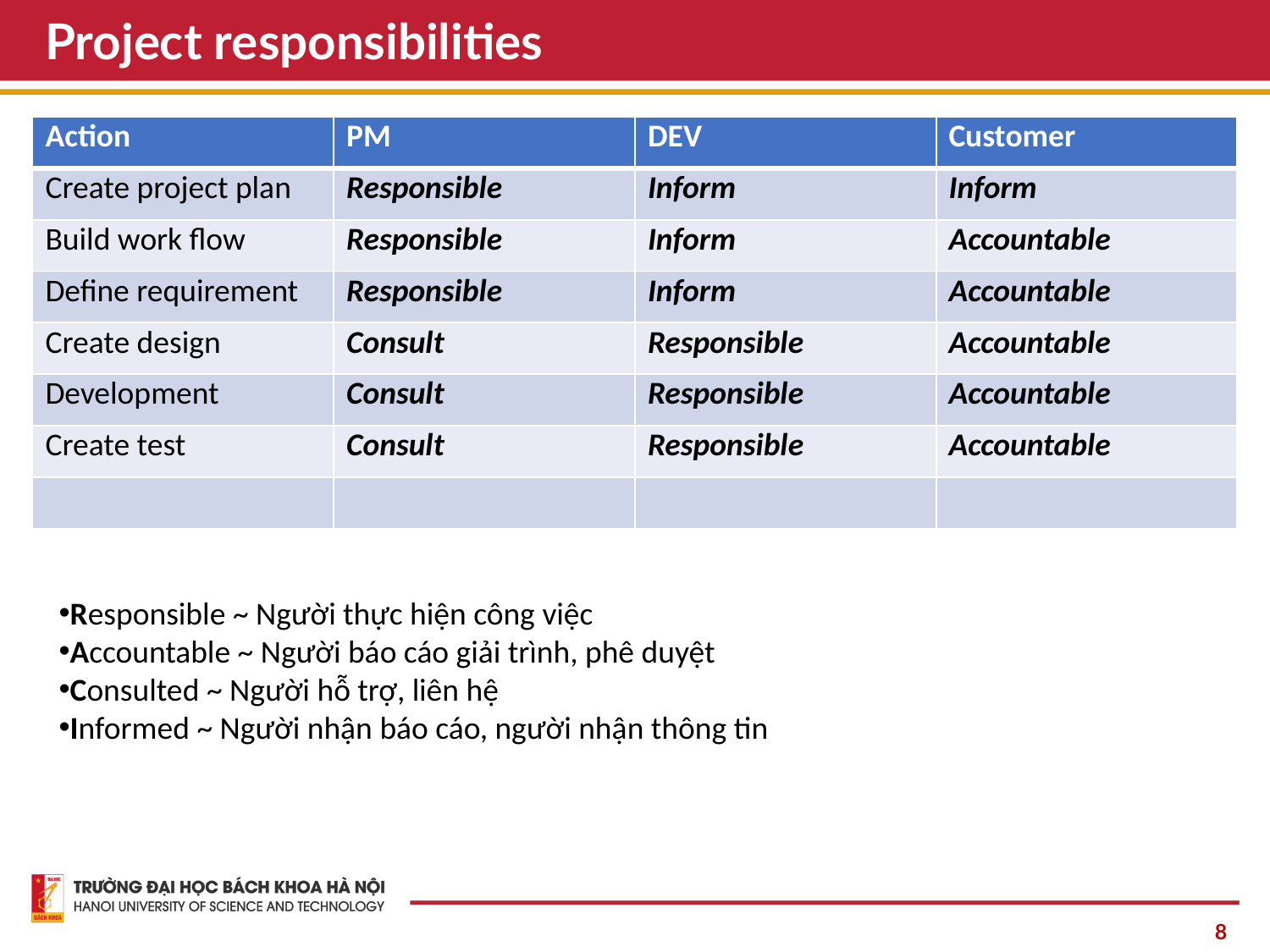

# Project responsibilities
| Action | PM | DEV | Customer |
| --- | --- | --- | --- |
| Create project plan | Responsible | Inform | Inform |
| Build work flow | Responsible | Inform | Accountable |
| Define requirement | Responsible | Inform | Accountable |
| Create design | Consult | Responsible | Accountable |
| Development | Consult | Responsible | Accountable |
| Create test | Consult | Responsible | Accountable |
|  |  |  |  |
Responsible ~ Người thực hiện công việc
Accountable ~ Người báo cáo giải trình, phê duyệt
Consulted ~ Người hỗ trợ, liên hệ
Informed ~ Người nhận báo cáo, người nhận thông tin

8